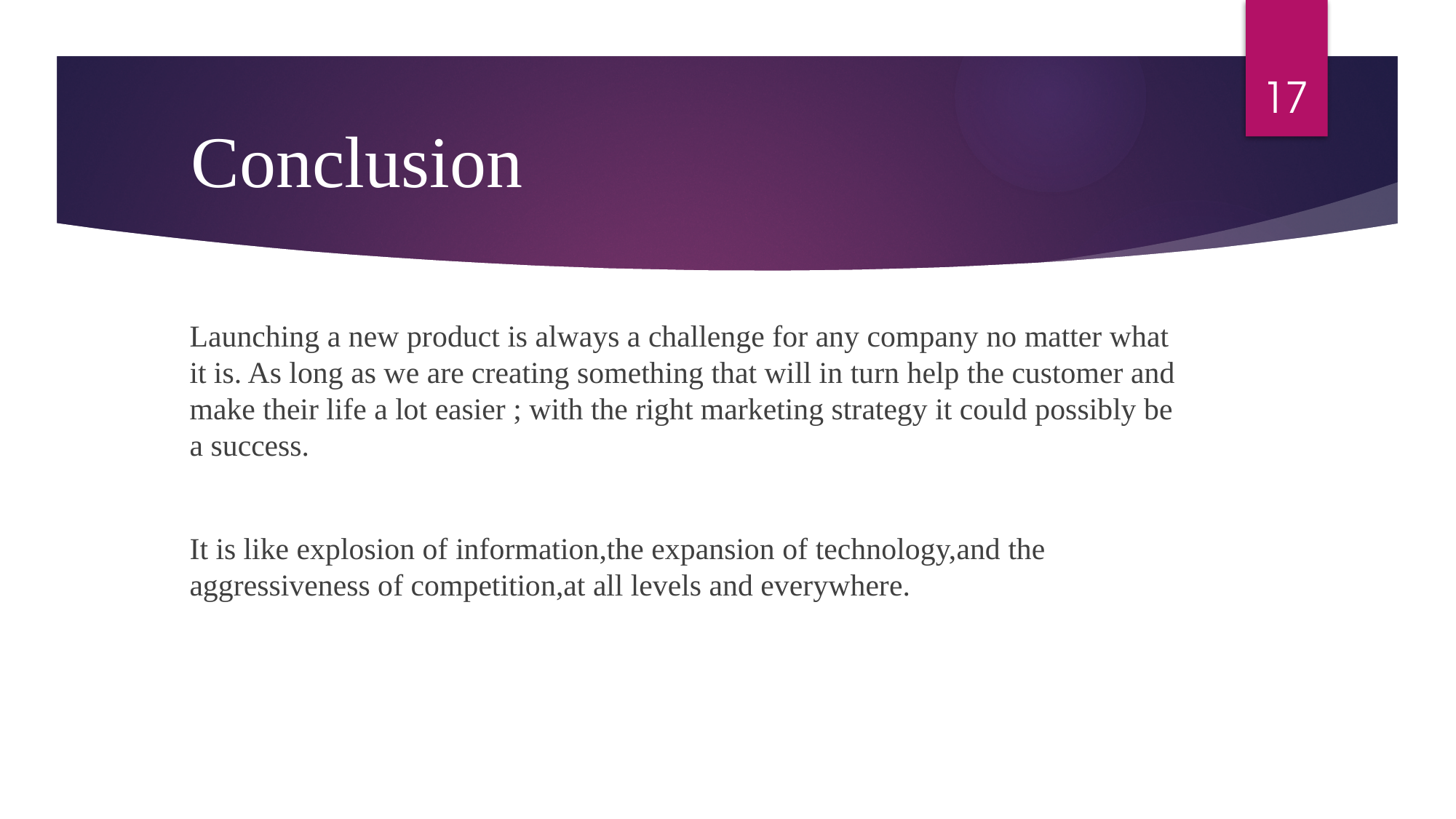

17
# Conclusion
	Launching a new product is always a challenge for any company no matter what it is. As long as we are creating something that will in turn help the customer and make their life a lot easier ; with the right marketing strategy it could possibly be a success.

	It is like explosion of information,the expansion of technology,and the aggressiveness of competition,at all levels and everywhere.